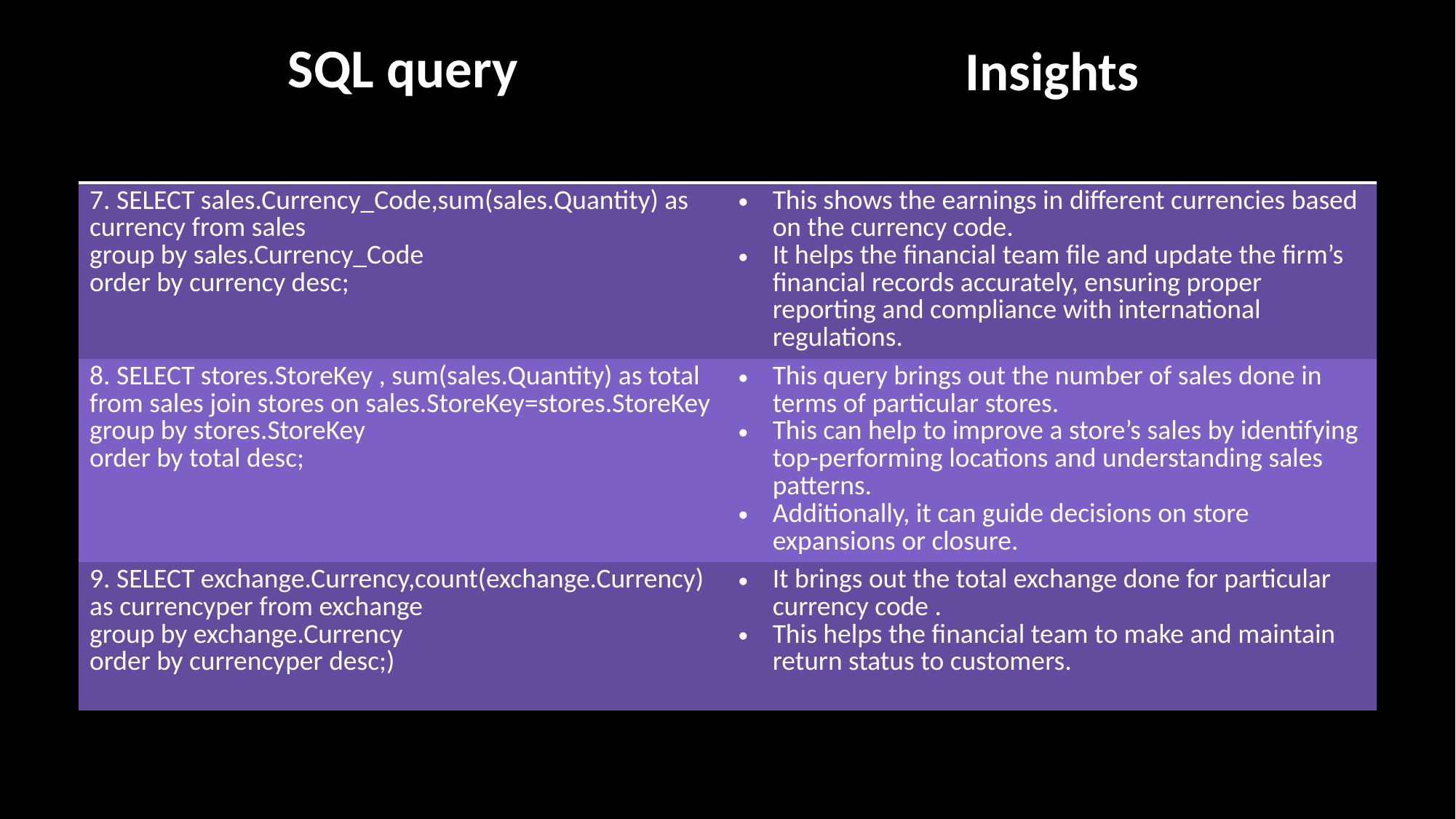

| SQL query | Insights |
| --- | --- |
| 7. SELECT sales.Currency\_Code,sum(sales.Quantity) as currency from sales group by sales.Currency\_Code order by currency desc; | This shows the earnings in different currencies based on the currency code. It helps the financial team file and update the firm’s financial records accurately, ensuring proper reporting and compliance with international regulations. |
| 8. SELECT stores.StoreKey , sum(sales.Quantity) as total from sales join stores on sales.StoreKey=stores.StoreKey group by stores.StoreKey order by total desc; | This query brings out the number of sales done in terms of particular stores. This can help to improve a store’s sales by identifying top-performing locations and understanding sales patterns. Additionally, it can guide decisions on store expansions or closure. |
| 9. SELECT exchange.Currency,count(exchange.Currency) as currencyper from exchange group by exchange.Currency order by currencyper desc;) | It brings out the total exchange done for particular currency code . This helps the financial team to make and maintain return status to customers. |